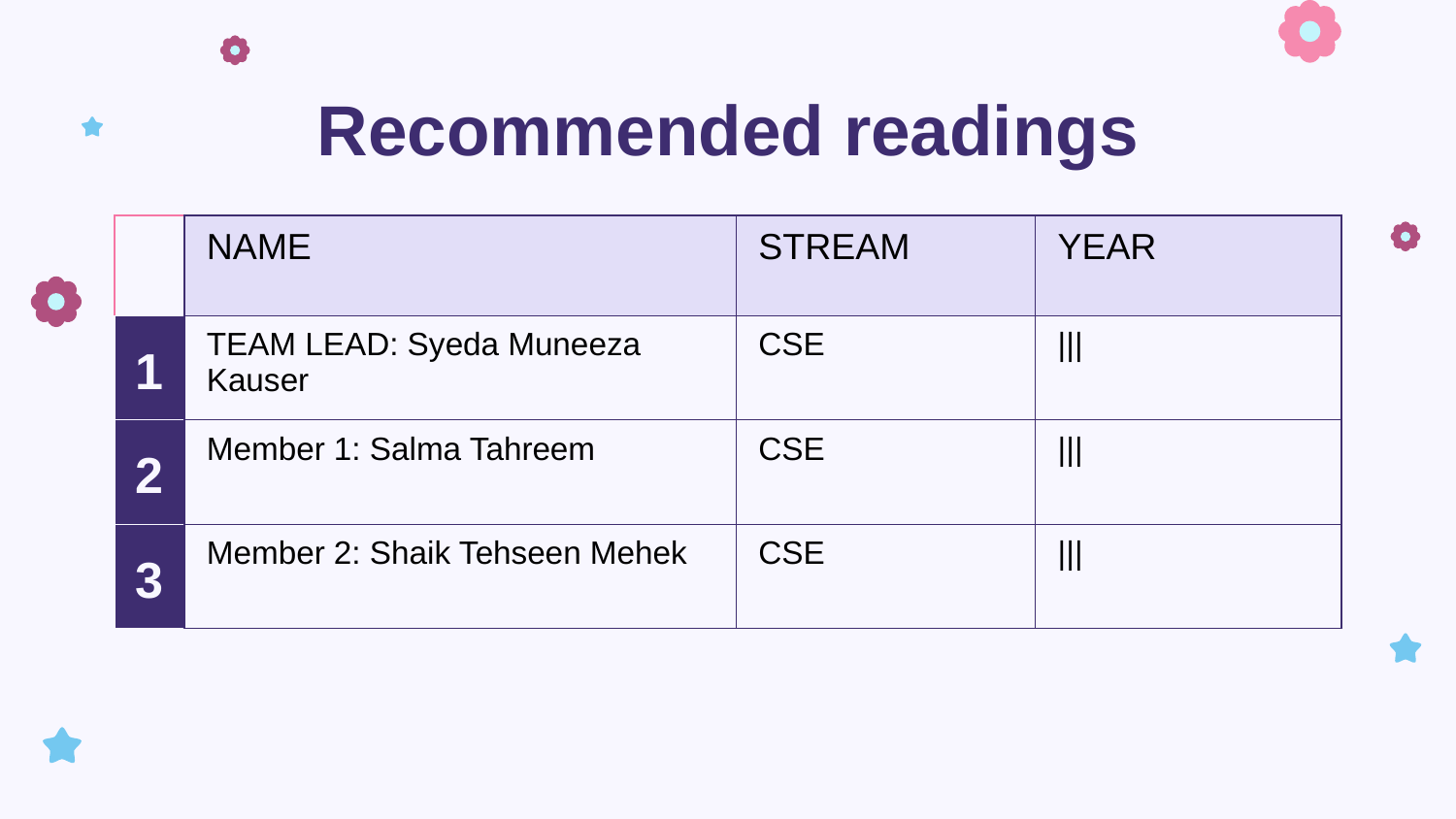

# Recommended readings
|  | NAME | STREAM | YEAR |
| --- | --- | --- | --- |
| 1 | TEAM LEAD: Syeda Muneeza Kauser | CSE | ||| |
| 2 | Member 1: Salma Tahreem | CSE | ||| |
| 3 | Member 2: Shaik Tehseen Mehek | CSE | ||| |